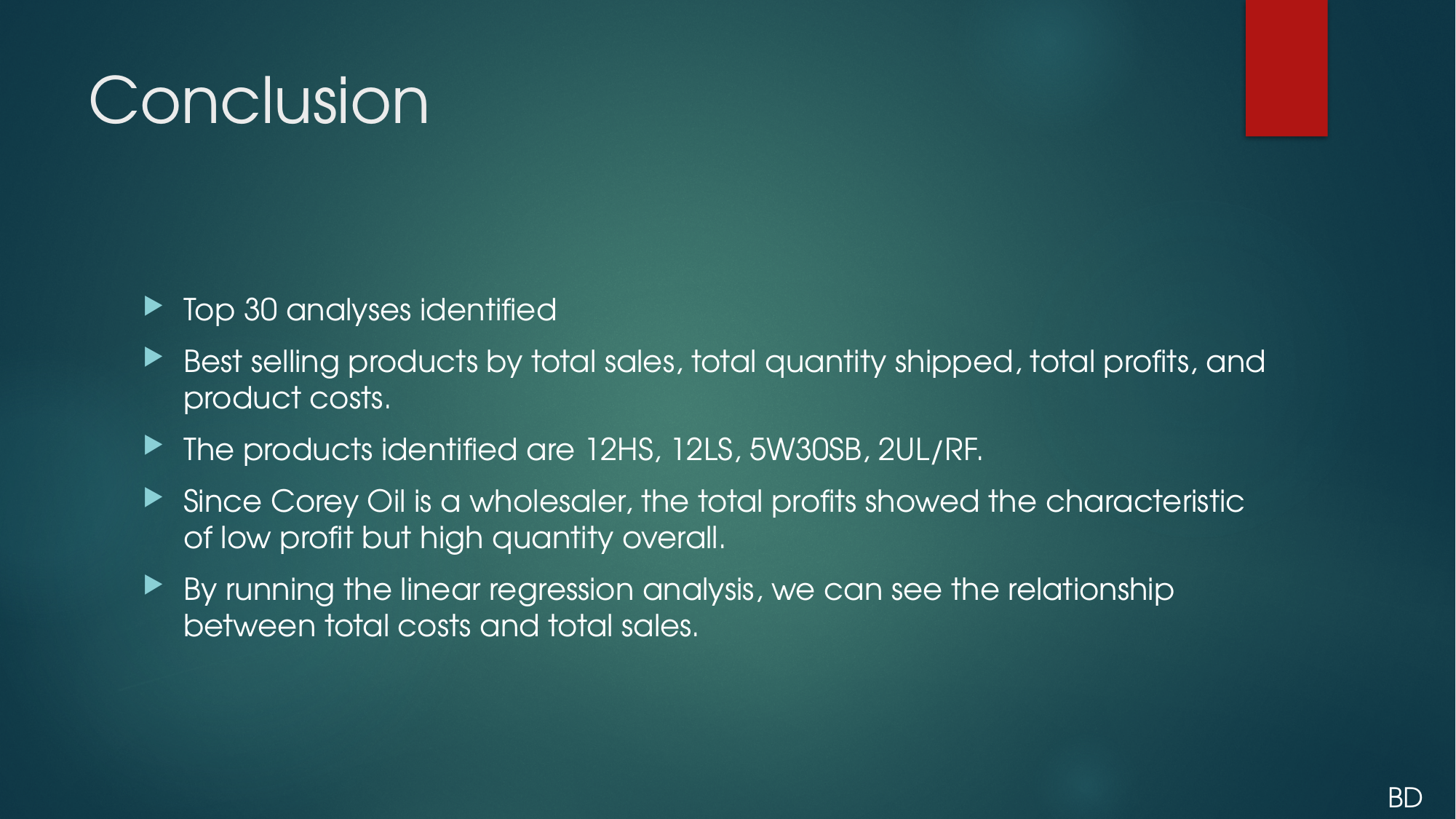

# Conclusion
Top 30 analyses identified
Best selling products by total sales, total quantity shipped, total profits, and product costs.
The products identified are 12HS, 12LS, 5W30SB, 2UL/RF.
Since Corey Oil is a wholesaler, the total profits showed the characteristic of low profit but high quantity overall.
By running the linear regression analysis, we can see the relationship between total costs and total sales.
BD